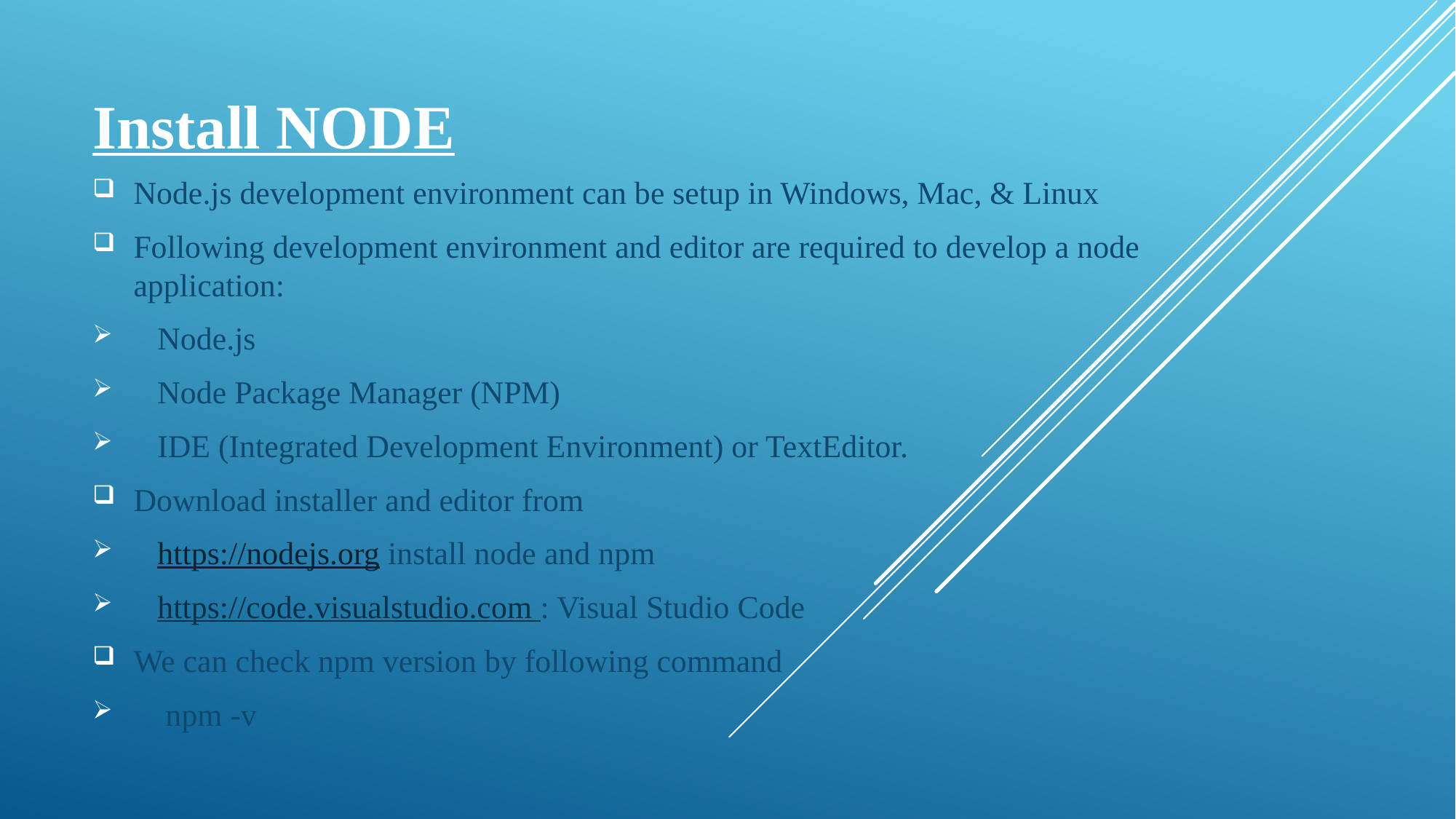

# Install NODE
Node.js development environment can be setup in Windows, Mac, & Linux
Following development environment and editor are required to develop a node application:
   Node.js
   Node Package Manager (NPM)
   IDE (Integrated Development Environment) or TextEditor.
Download installer and editor from
   https://nodejs.org install node and npm
   https://code.visualstudio.com : Visual Studio Code
We can check npm version by following command
    npm -v